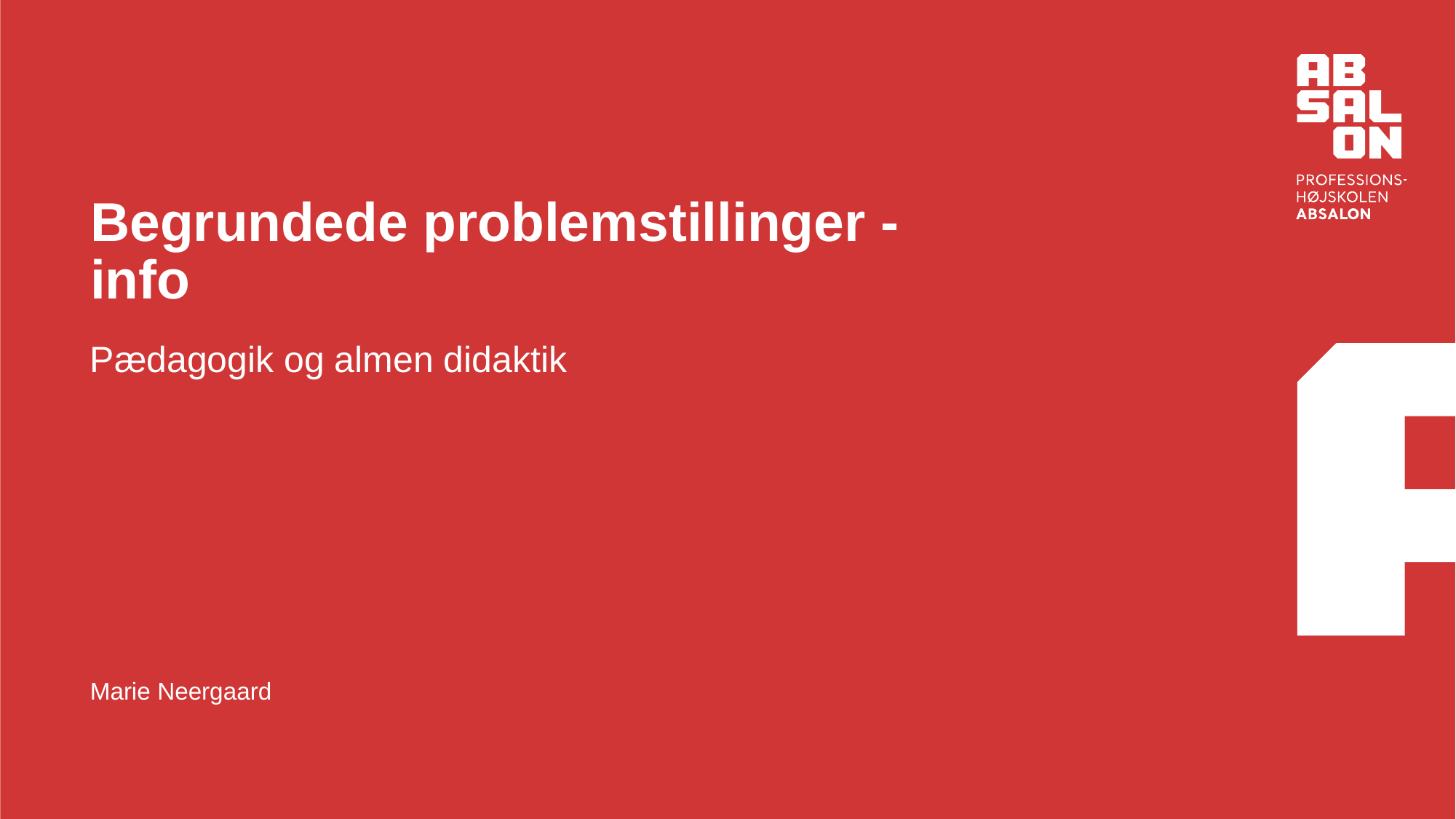

# Begrundede problemstillinger - info
Pædagogik og almen didaktik
Marie Neergaard